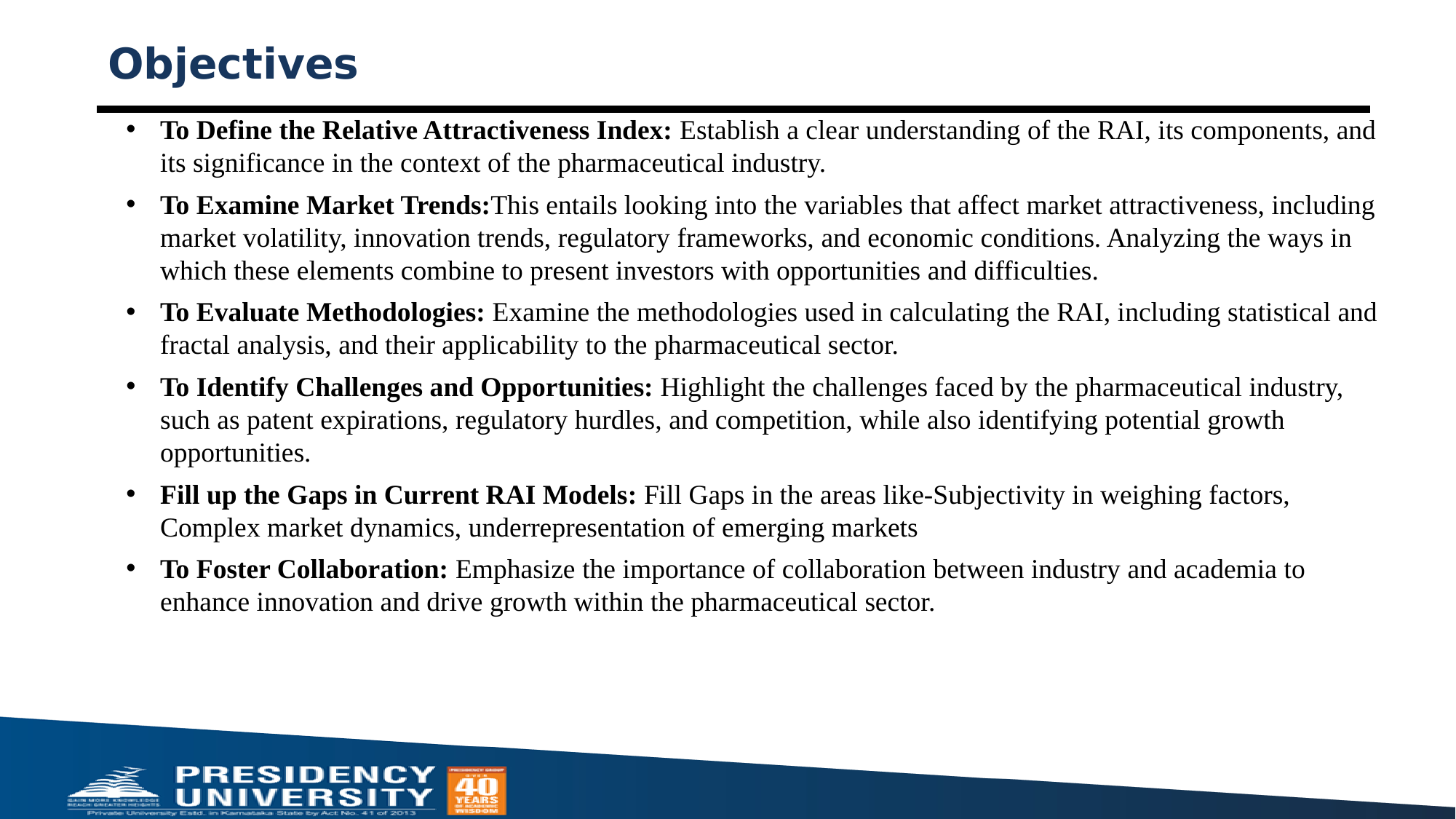

# Objectives
To Define the Relative Attractiveness Index: Establish a clear understanding of the RAI, its components, and its significance in the context of the pharmaceutical industry.
To Examine Market Trends:This entails looking into the variables that affect market attractiveness, including market volatility, innovation trends, regulatory frameworks, and economic conditions. Analyzing the ways in which these elements combine to present investors with opportunities and difficulties.
To Evaluate Methodologies: Examine the methodologies used in calculating the RAI, including statistical and fractal analysis, and their applicability to the pharmaceutical sector.
To Identify Challenges and Opportunities: Highlight the challenges faced by the pharmaceutical industry, such as patent expirations, regulatory hurdles, and competition, while also identifying potential growth opportunities.
Fill up the Gaps in Current RAI Models: Fill Gaps in the areas like-Subjectivity in weighing factors, Complex market dynamics, underrepresentation of emerging markets
To Foster Collaboration: Emphasize the importance of collaboration between industry and academia to enhance innovation and drive growth within the pharmaceutical sector.